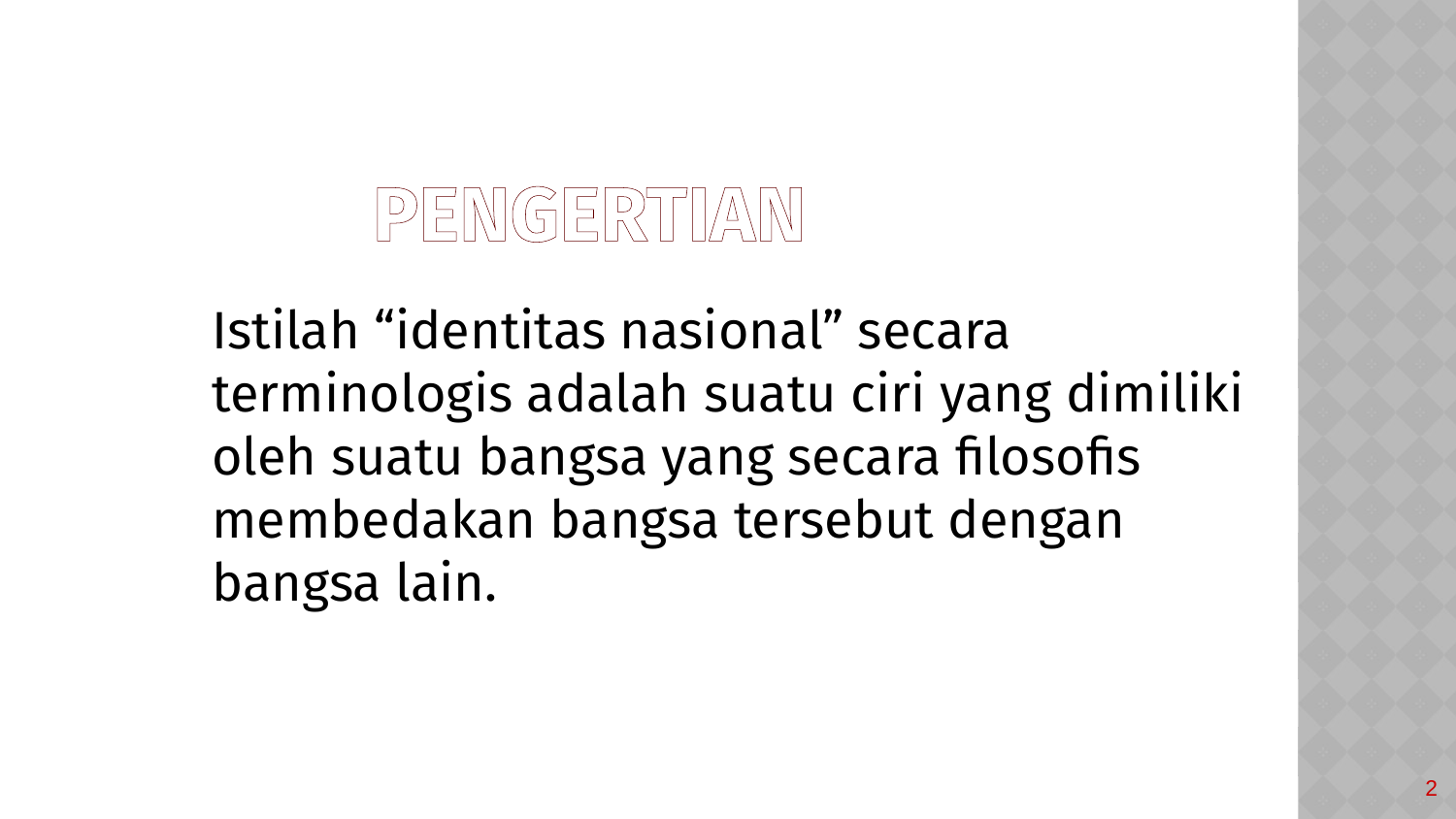

# PENGERTIAN
Istilah “identitas nasional” secara terminologis adalah suatu ciri yang dimiliki oleh suatu bangsa yang secara filosofis membedakan bangsa tersebut dengan bangsa lain.

2